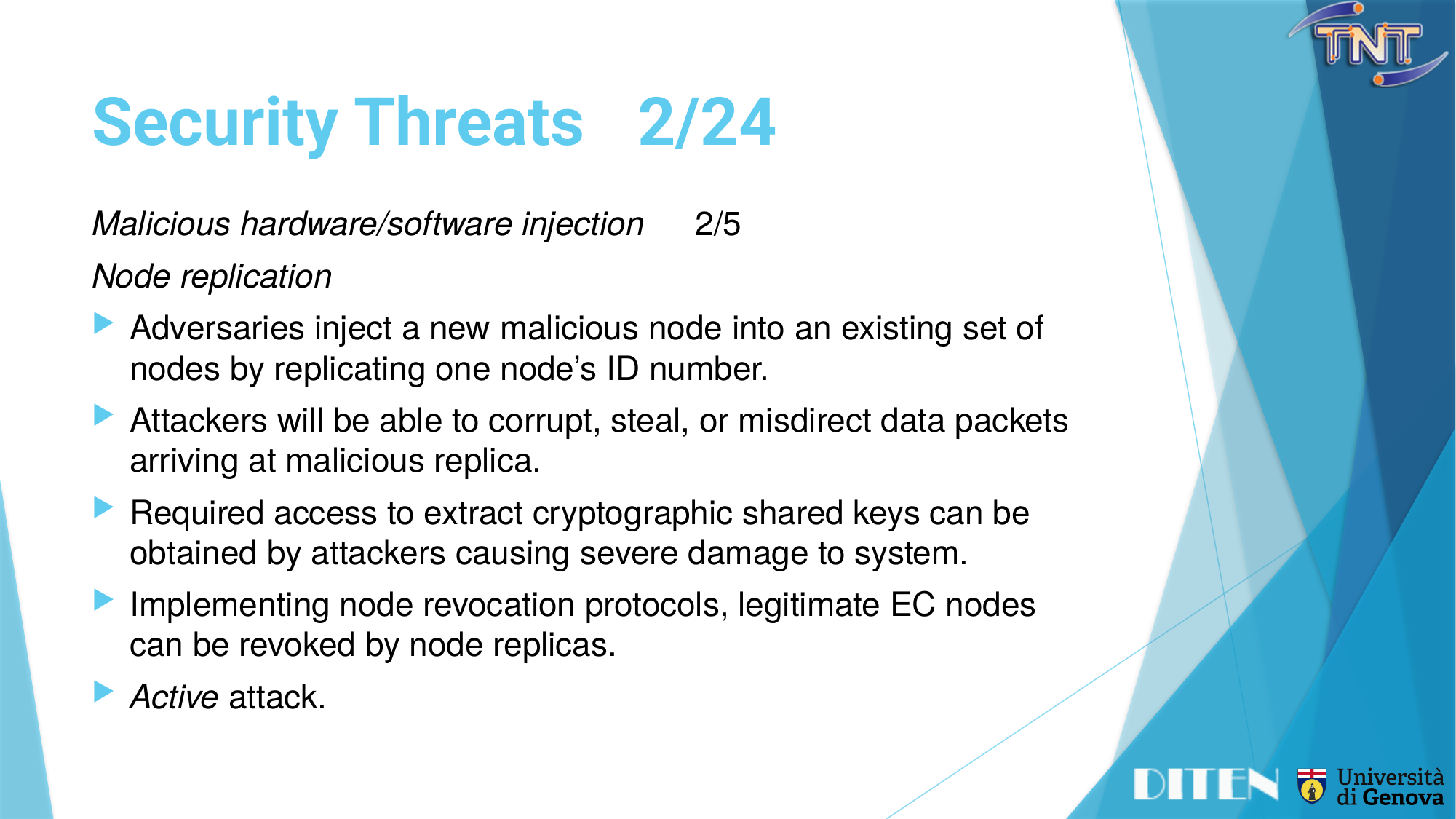

# Security Threats	2/24
Malicious hardware/software injection	2/5
Node replication
Adversaries inject a new malicious node into an existing set of nodes by replicating one node’s ID number.
Attackers will be able to corrupt, steal, or misdirect data packets arriving at malicious replica.
Required access to extract cryptographic shared keys can be obtained by attackers causing severe damage to system.
Implementing node revocation protocols, legitimate EC nodes can be revoked by node replicas.
Active attack.